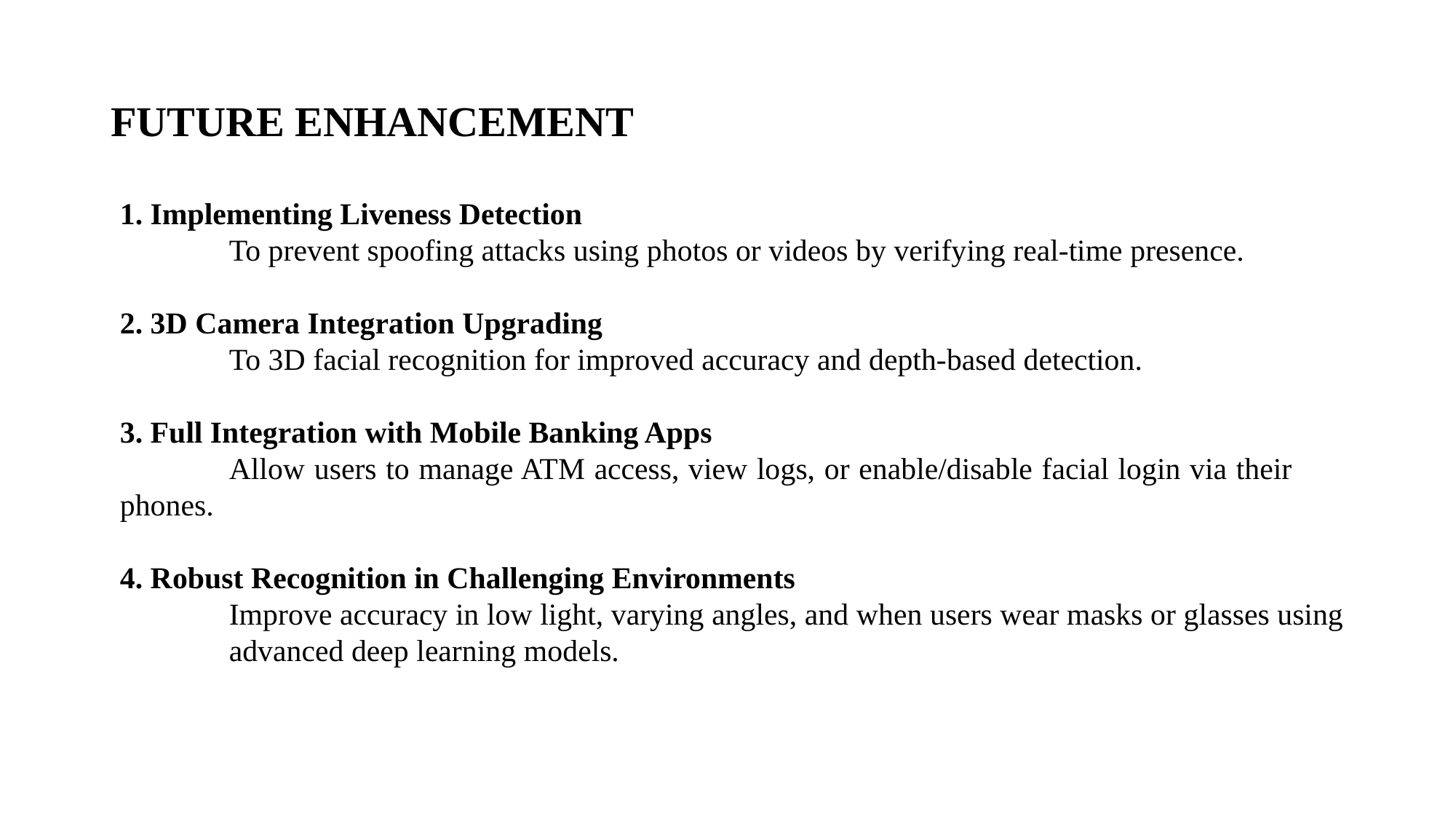

# FUTURE ENHANCEMENT
1. Implementing Liveness Detection
	To prevent spoofing attacks using photos or videos by verifying real-time presence.

2. 3D Camera Integration Upgrading
	To 3D facial recognition for improved accuracy and depth-based detection.

3. Full Integration with Mobile Banking Apps
	Allow users to manage ATM access, view logs, or enable/disable facial login via their  	phones.

4. Robust Recognition in Challenging Environments
	Improve accuracy in low light, varying angles, and when users wear masks or glasses using 	advanced deep learning models.